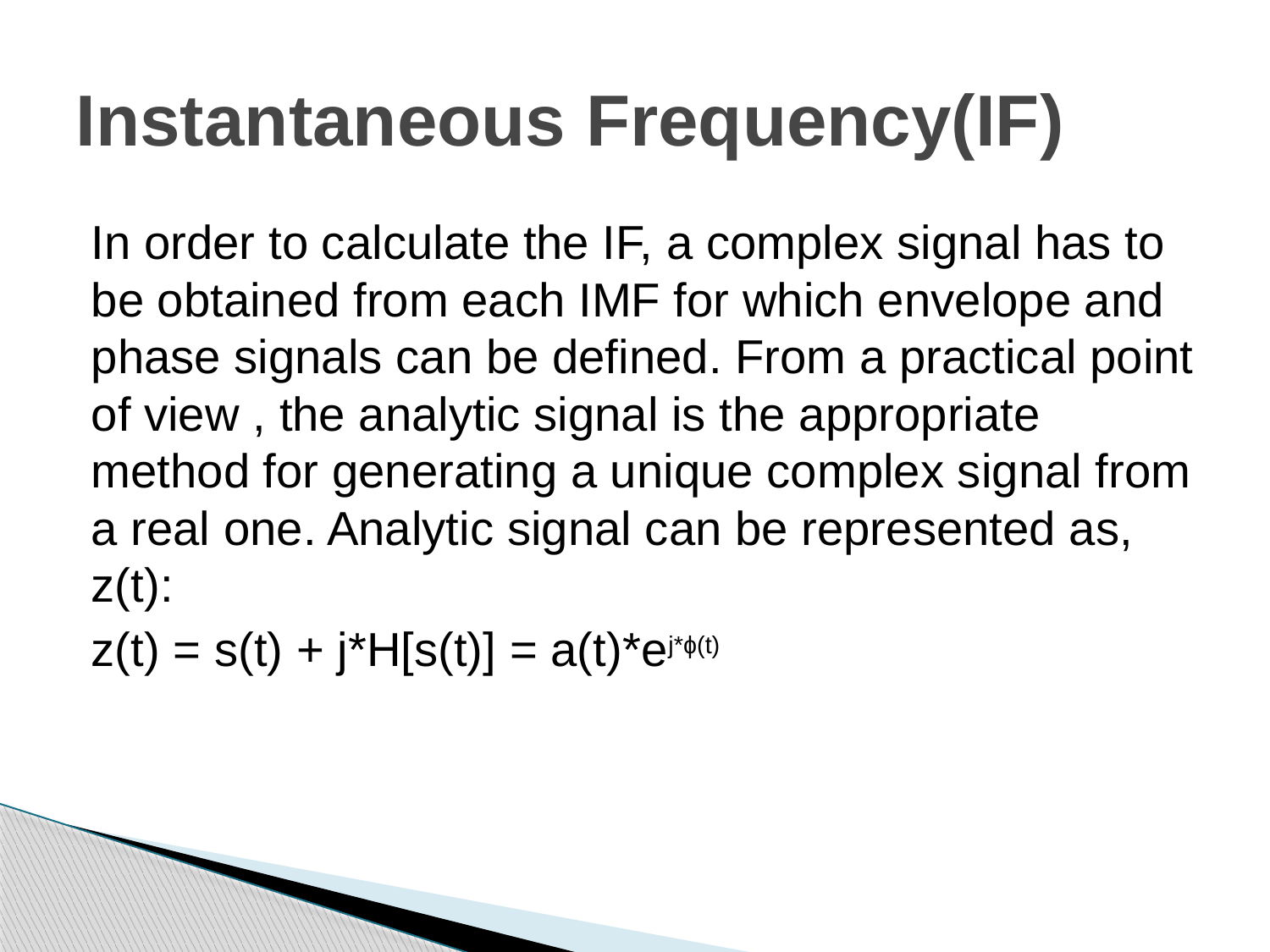

# Instantaneous Frequency(IF)
In order to calculate the IF, a complex signal has to be obtained from each IMF for which envelope and phase signals can be defined. From a practical point of view , the analytic signal is the appropriate method for generating a unique complex signal from a real one. Analytic signal can be represented as, z(t):
z(t) = s(t) + j*H[s(t)] = a(t)*ej*ɸ(t)